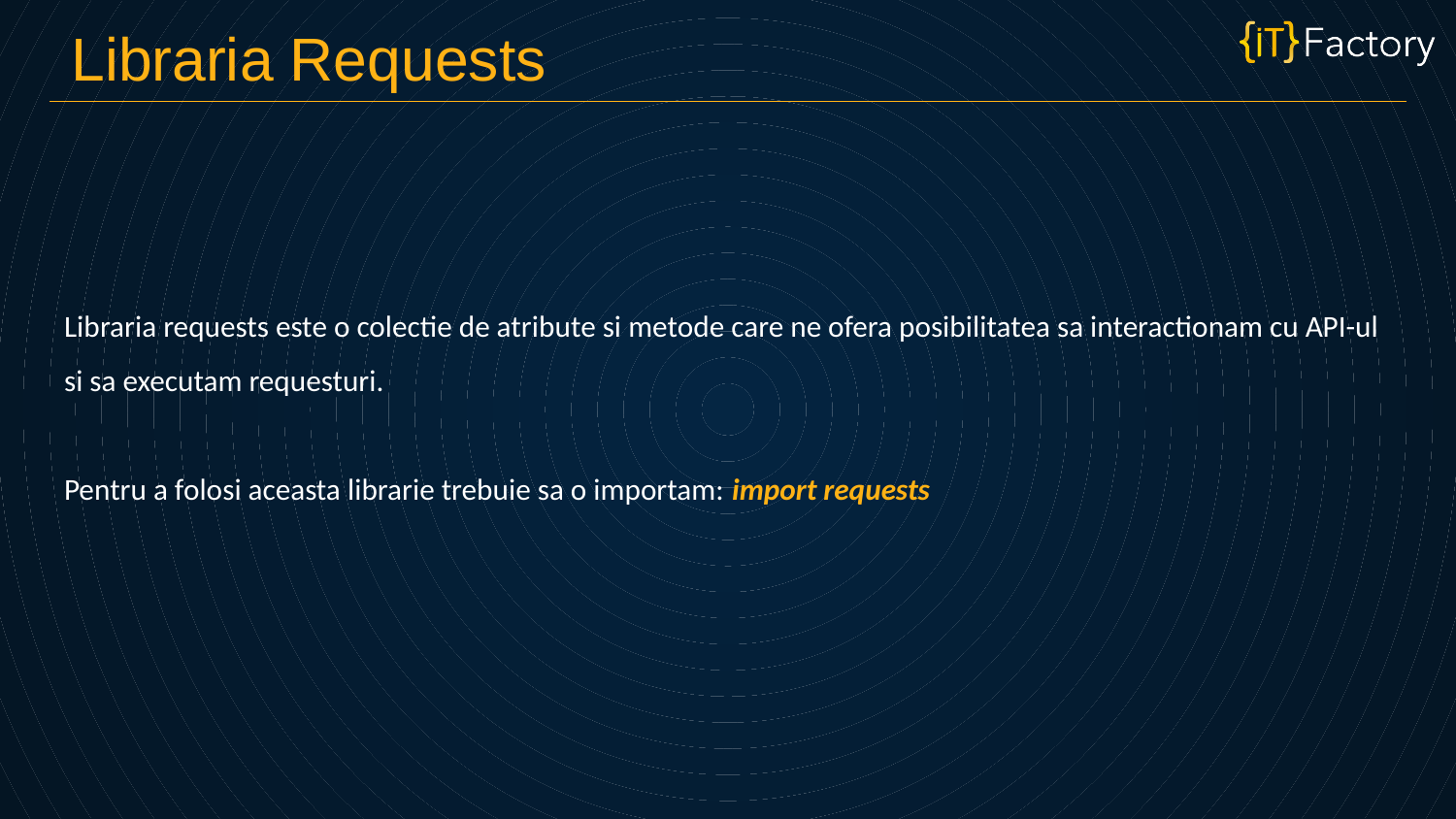

Libraria Requests

Libraria requests este o colectie de atribute si metode care ne ofera posibilitatea sa interactionam cu API-ul si sa executam requesturi.

Pentru a folosi aceasta librarie trebuie sa o importam: import requests